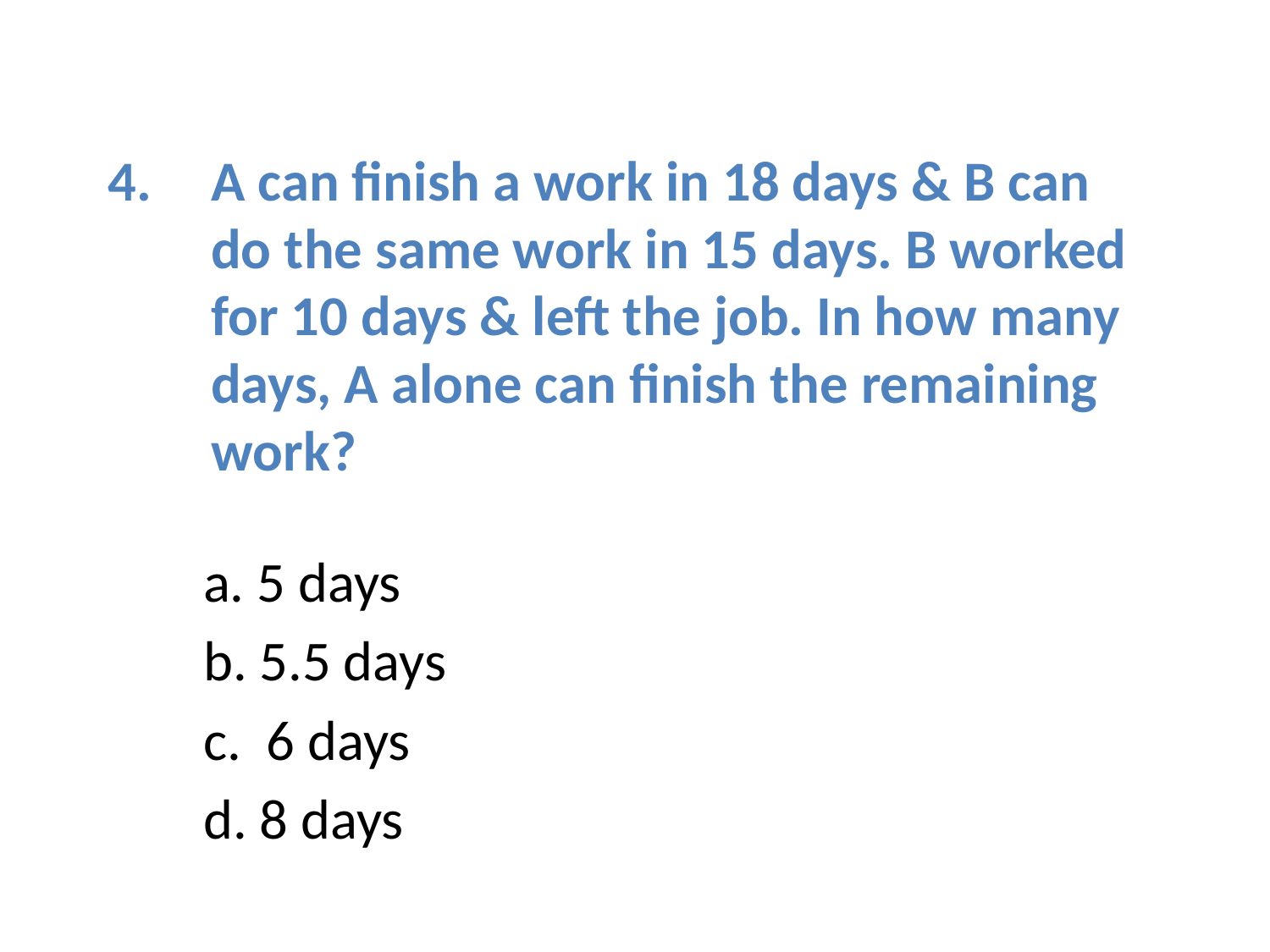

# A can finish a work in 18 days & B can do the same work in 15 days. B worked for 10 days & left the job. In how many days, A alone can finish the remaining work?
a. 5 days
b. 5.5 days
c.  6 days
d. 8 days